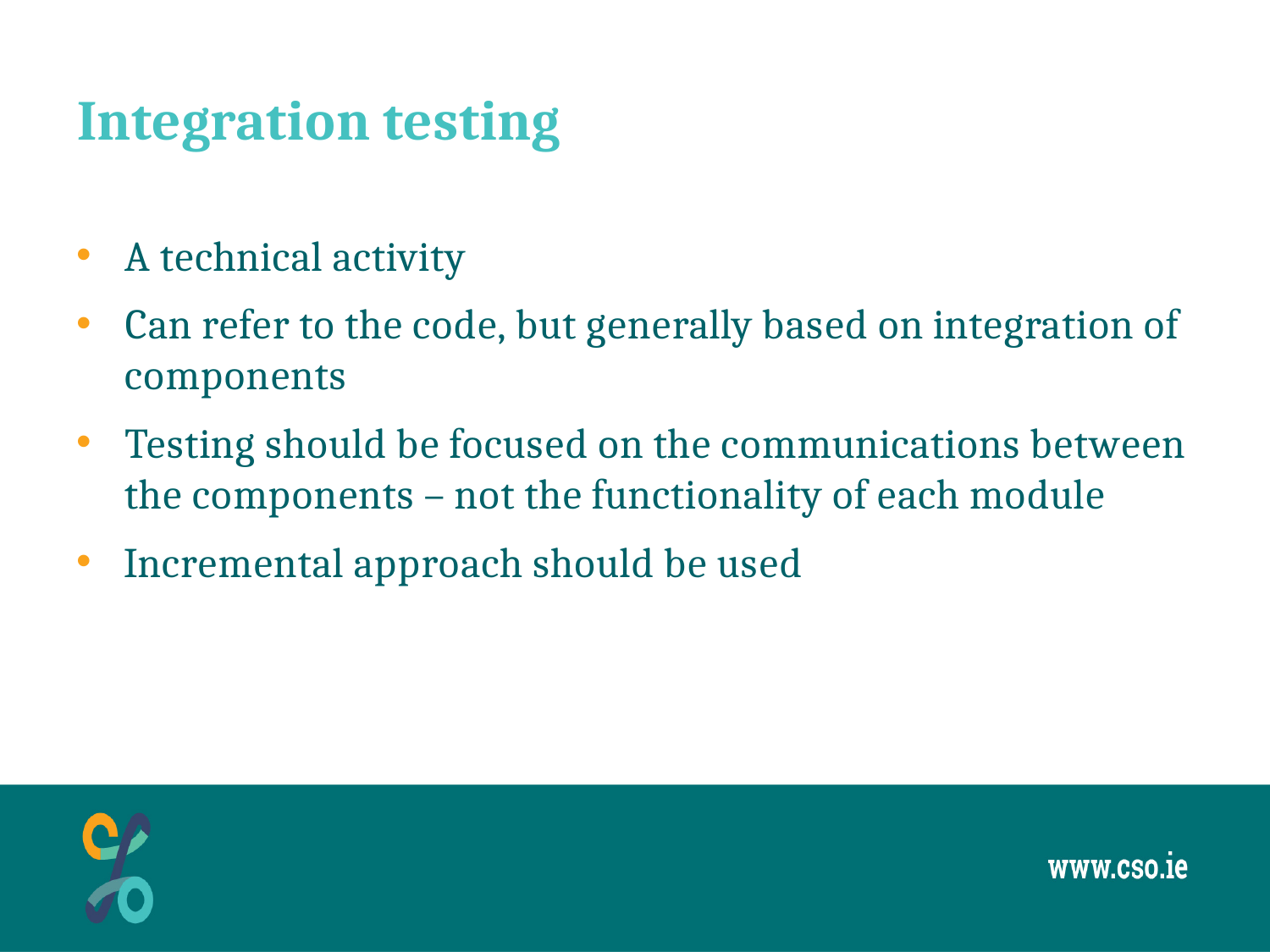

# Integration testing
A technical activity
Can refer to the code, but generally based on integration of components
Testing should be focused on the communications between the components – not the functionality of each module
Incremental approach should be used